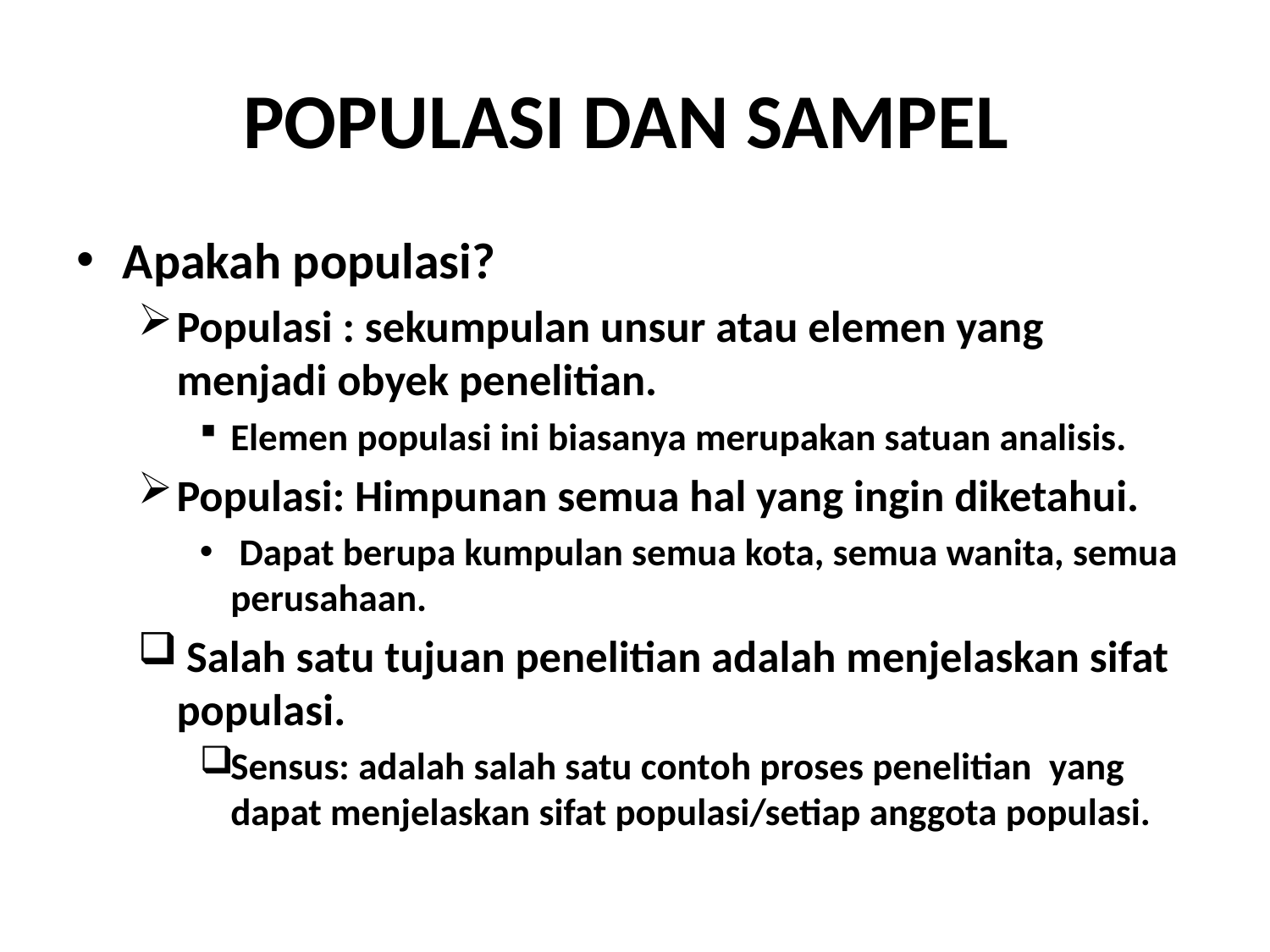

# POPULASI DAN SAMPEL
Apakah populasi?
Populasi : sekumpulan unsur atau elemen yang menjadi obyek penelitian.
Elemen populasi ini biasanya merupakan satuan analisis.
Populasi: Himpunan semua hal yang ingin diketahui.
 Dapat berupa kumpulan semua kota, semua wanita, semua perusahaan.
 Salah satu tujuan penelitian adalah menjelaskan sifat populasi.
Sensus: adalah salah satu contoh proses penelitian  yang dapat menjelaskan sifat populasi/setiap anggota populasi.